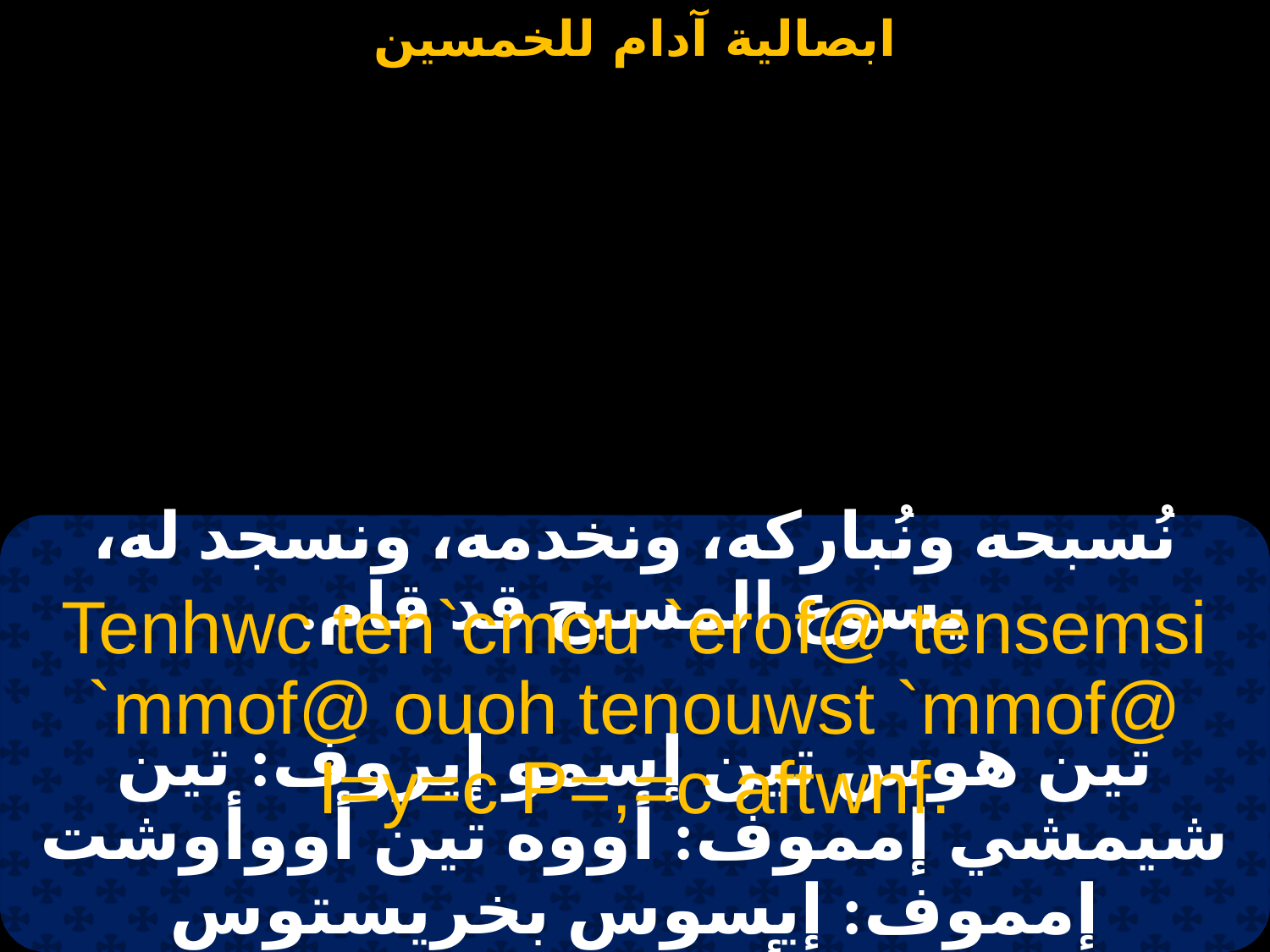

#
نُسبحه ونُباركه، ونخدمه، ونسجد له، يسوع المسيح قد قام.
Tenhwc ten`cmou `erof@ tensemsi `mmof@ ouoh tenouwst `mmof@ I=y=c P=,=c aftwnf.
تين هوس تين إسمو إيروف: تين شيمشي إمموف: أووه تين أووأوشت إمموف: إيسوس بخريستوس أفطونف.